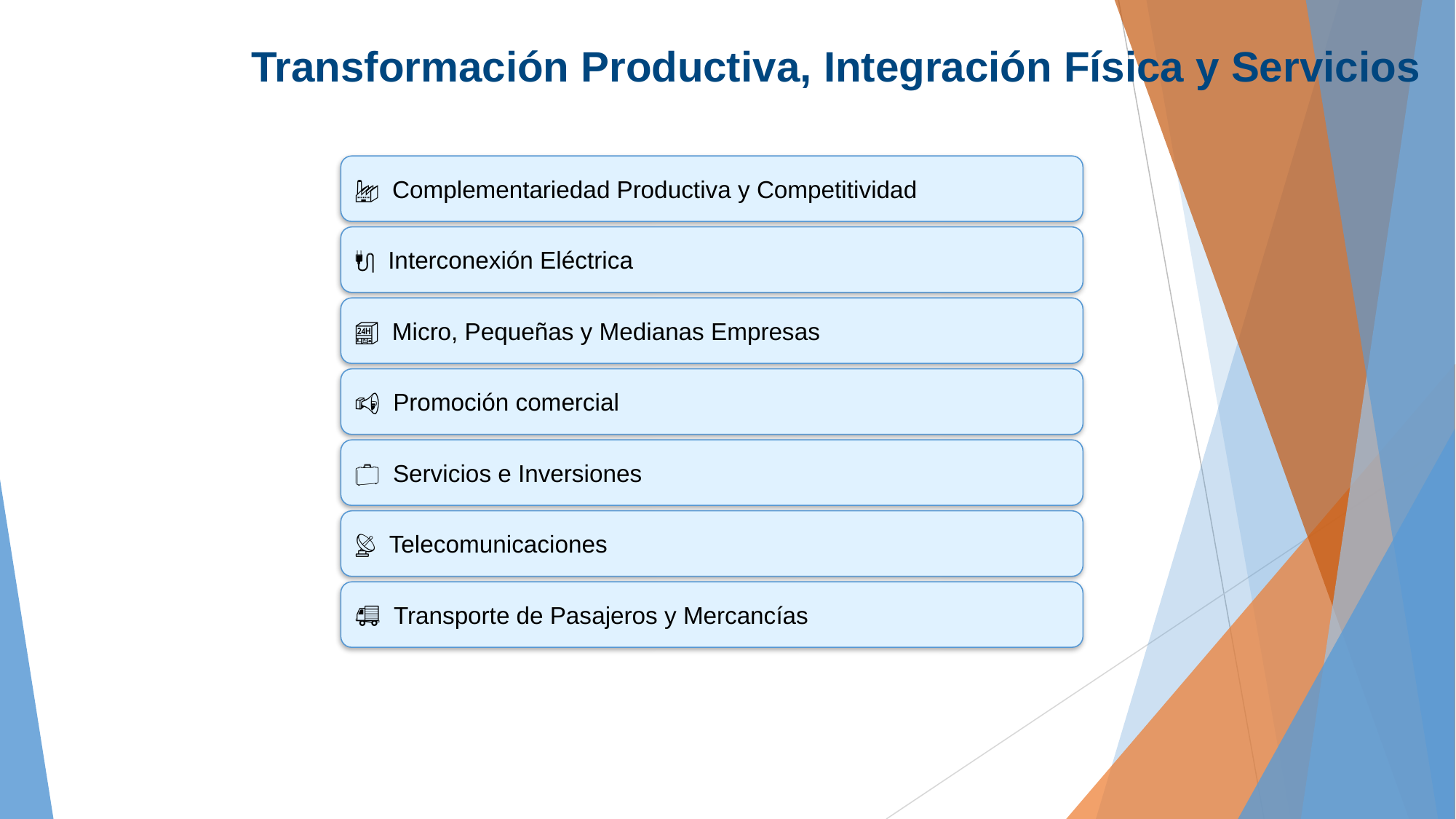

Transformación Productiva, Integración Física y Servicios
🏭  Complementariedad Productiva y Competitividad
🔌  Interconexión Eléctrica
🏪  Micro, Pequeñas y Medianas Empresas
📢  Promoción comercial
💼  Servicios e Inversiones
📡  Telecomunicaciones
🚚  Transporte de Pasajeros y Mercancías